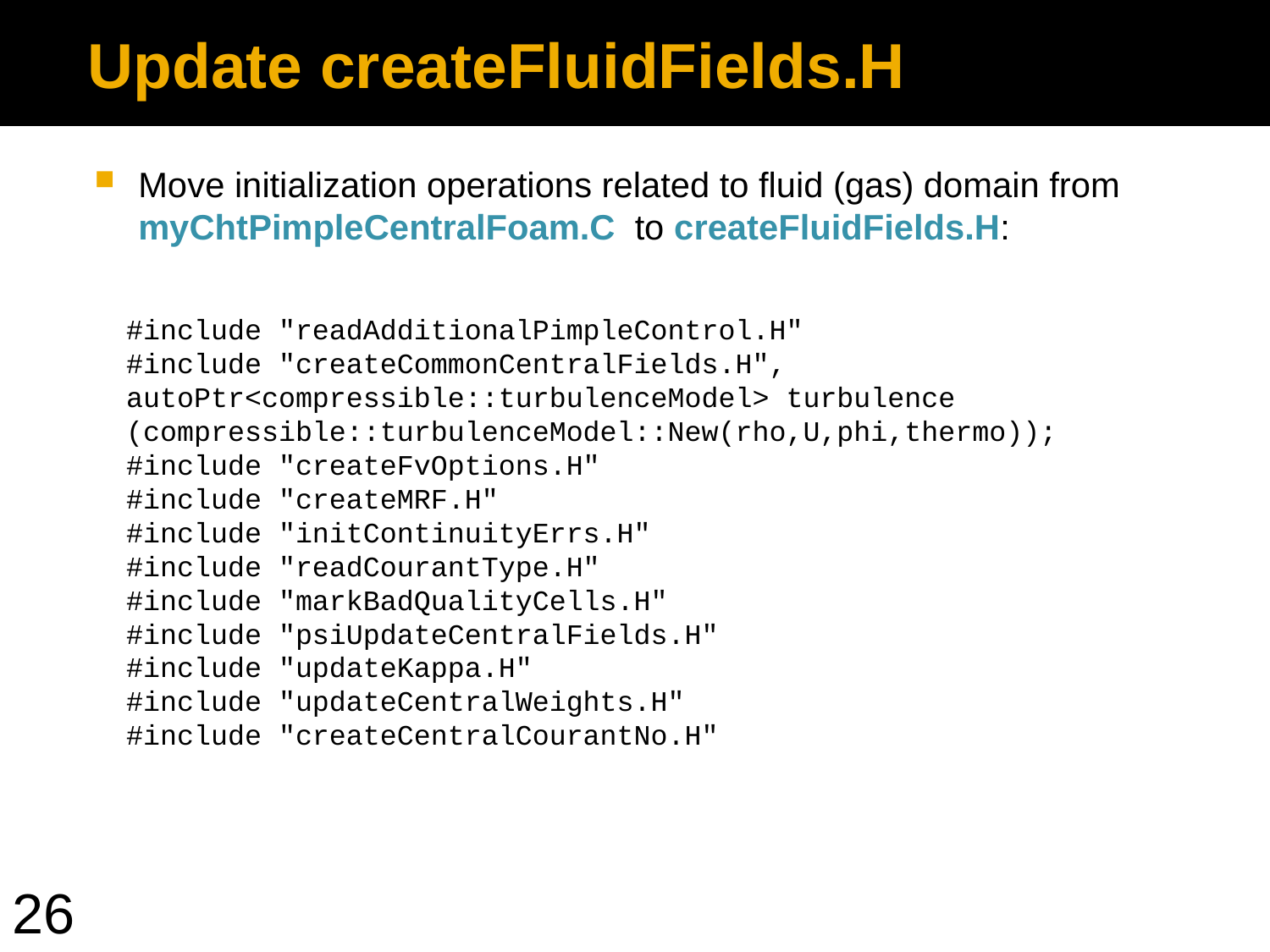

# Update createFluidFields.H

Move initialization operations related to fluid (gas) domain from myChtPimpleCentralFoam.C  to createFluidFields.H:
#include "readAdditionalPimpleControl.H"
#include "createCommonCentralFields.H",
autoPtr<compressible::turbulenceModel> turbulence
(compressible::turbulenceModel::New(rho,U,phi,thermo));
#include "createFvOptions.H"
#include "createMRF.H"
#include "initContinuityErrs.H"
#include "readCourantType.H"
#include "markBadQualityCells.H"
#include "psiUpdateCentralFields.H"
#include "updateKappa.H"
#include "updateCentralWeights.H"
#include "createCentralCourantNo.H"